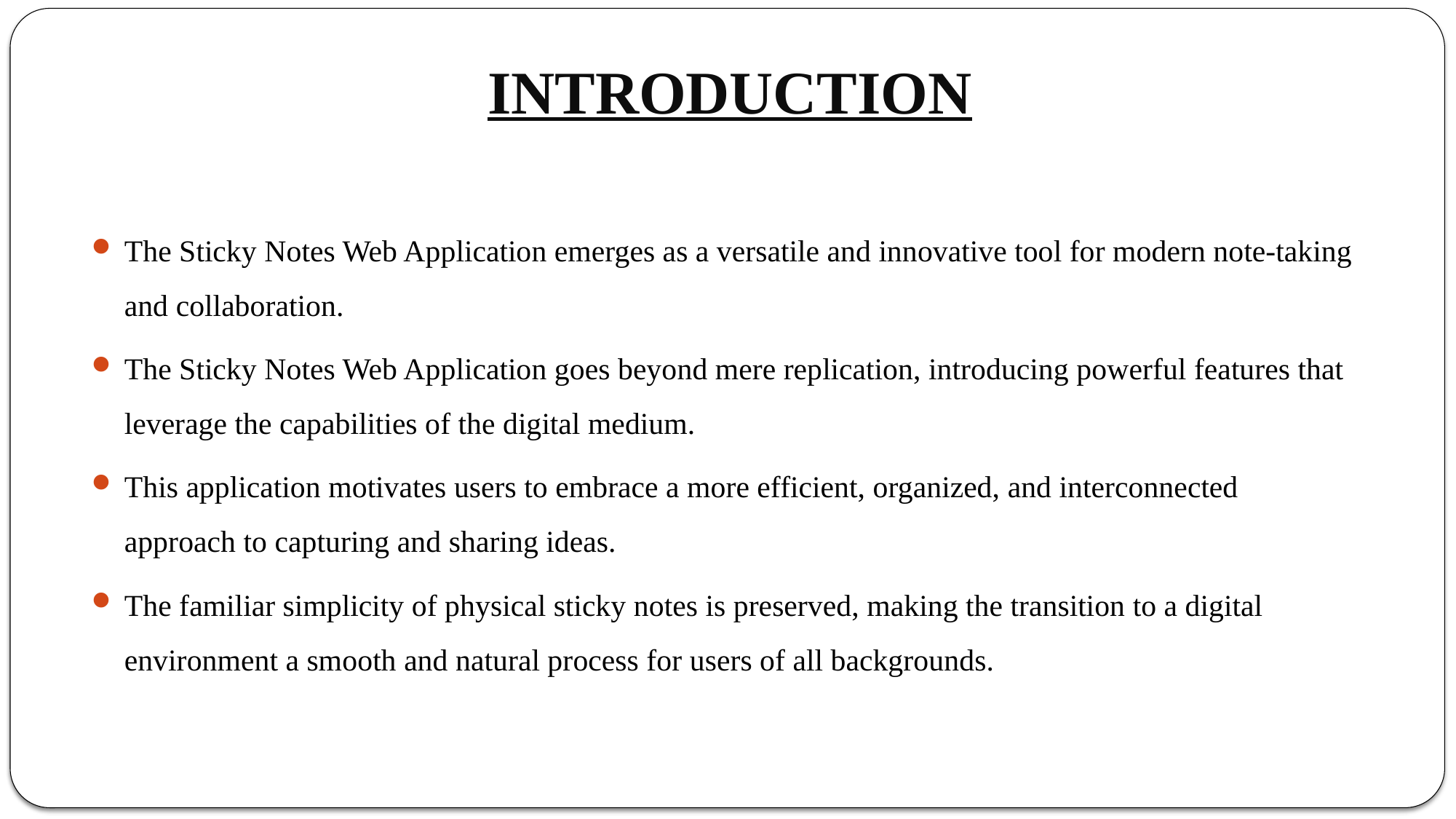

# INTRODUCTION
The Sticky Notes Web Application emerges as a versatile and innovative tool for modern note-taking and collaboration.
The Sticky Notes Web Application goes beyond mere replication, introducing powerful features that leverage the capabilities of the digital medium.
This application motivates users to embrace a more efficient, organized, and interconnected approach to capturing and sharing ideas.
The familiar simplicity of physical sticky notes is preserved, making the transition to a digital environment a smooth and natural process for users of all backgrounds.